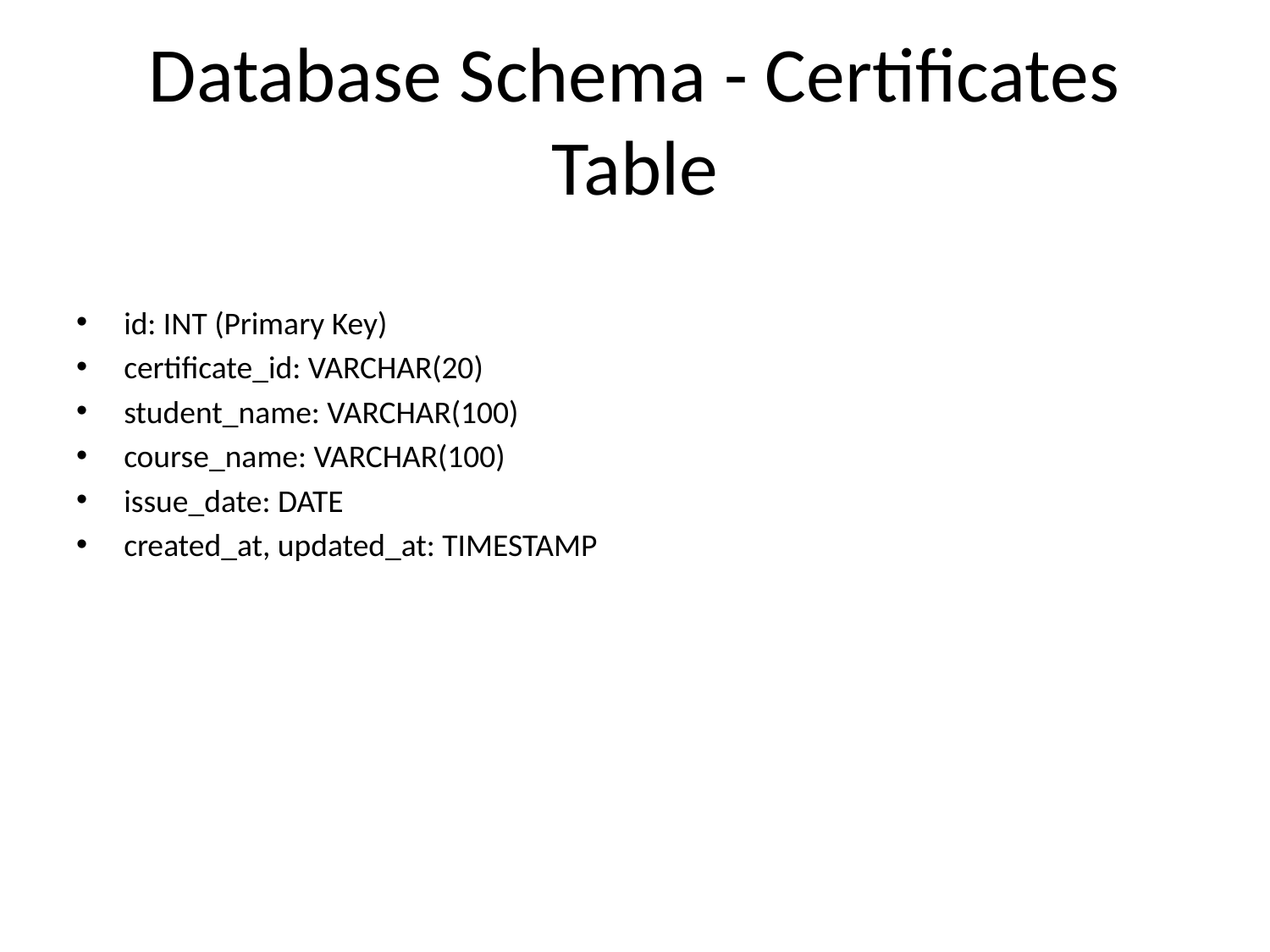

# Database Schema - Certificates Table

id: INT (Primary Key)
certificate_id: VARCHAR(20)
student_name: VARCHAR(100)
course_name: VARCHAR(100)
issue_date: DATE
created_at, updated_at: TIMESTAMP